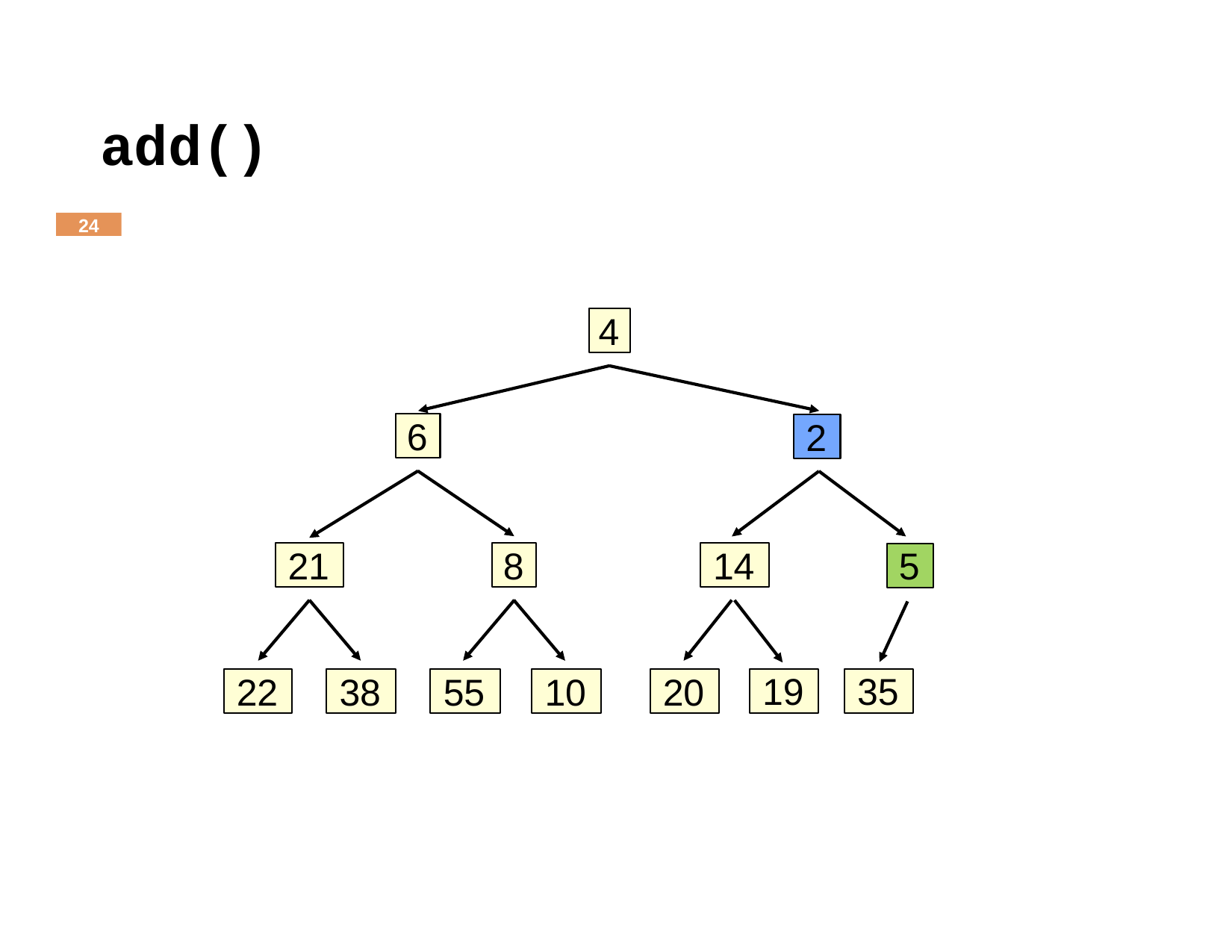

# add()
24
4

6
2

21
8
14
5

19
35
22
38
55
10
20